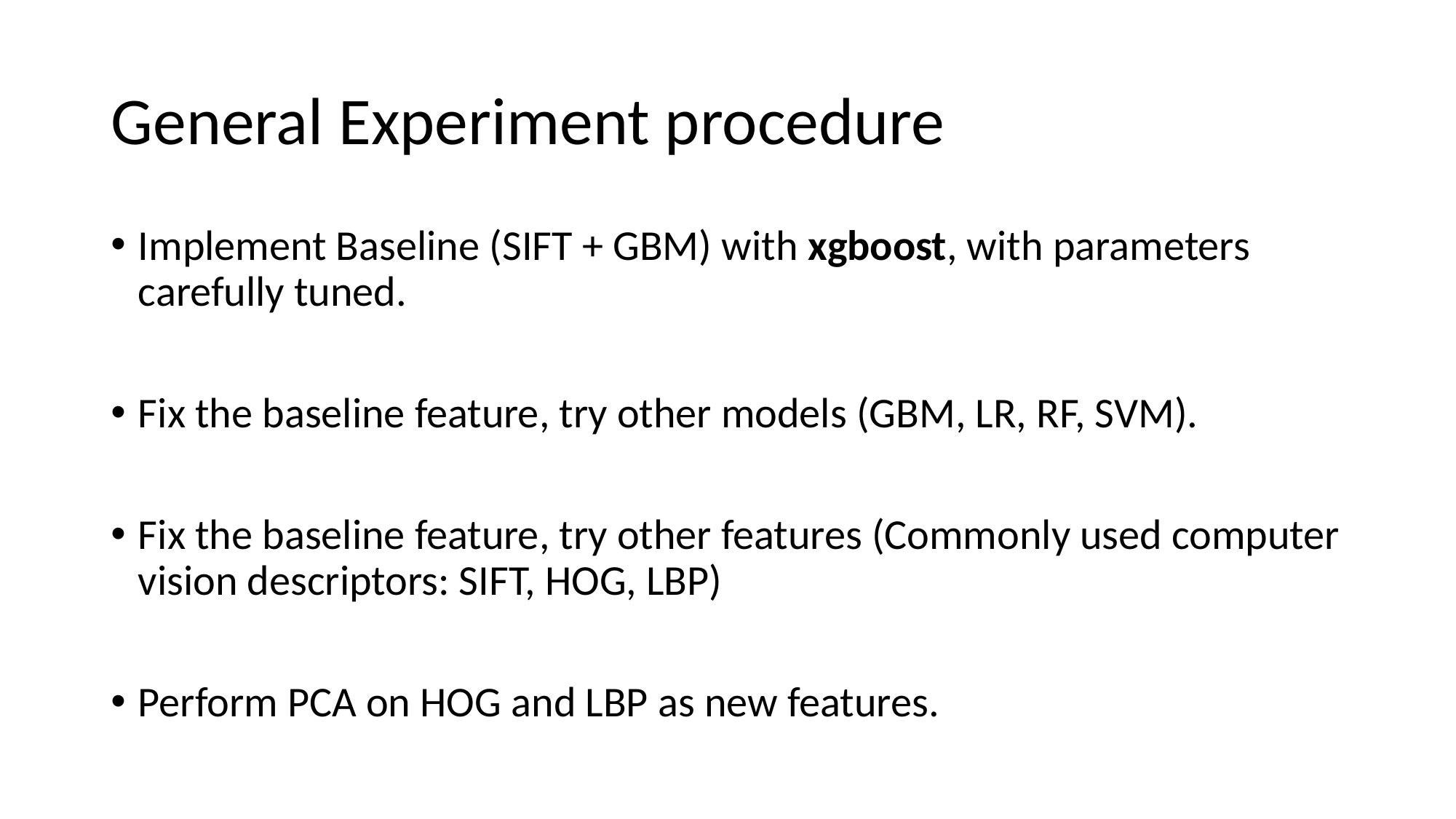

# General Experiment procedure
Implement Baseline (SIFT + GBM) with xgboost, with parameters carefully tuned.

Fix the baseline feature, try other models (GBM, LR, RF, SVM).

Fix the baseline feature, try other features (Commonly used computer vision descriptors: SIFT, HOG, LBP)

Perform PCA on HOG and LBP as new features.